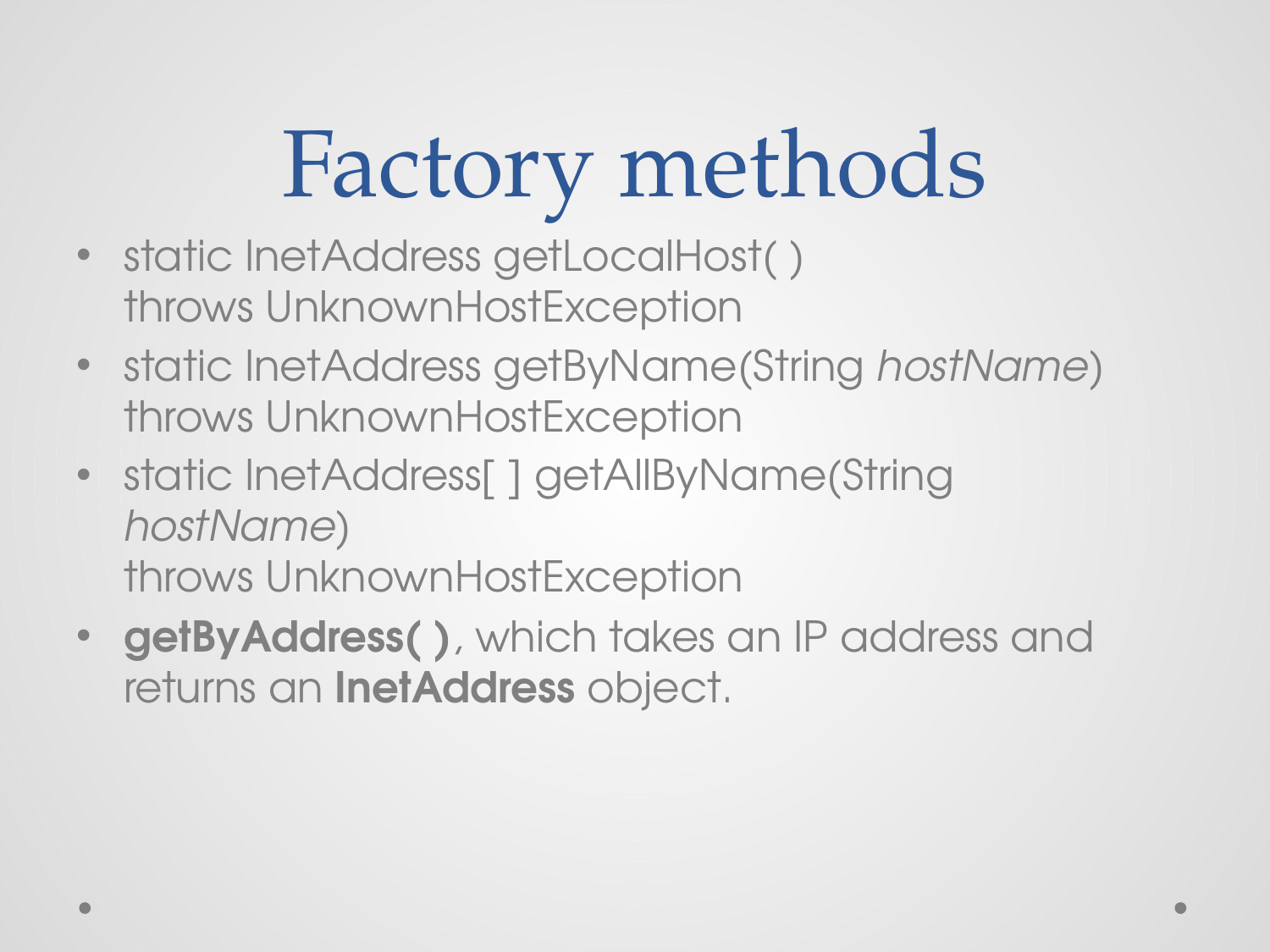

# Factory methods
static InetAddress getLocalHost( )
throws UnknownHostException
static InetAddress getByName(String hostName)
throws UnknownHostException
static InetAddress[ ] getAllByName(String hostName)
throws UnknownHostException
getByAddress( ), which takes an IP address and returns an InetAddress object.